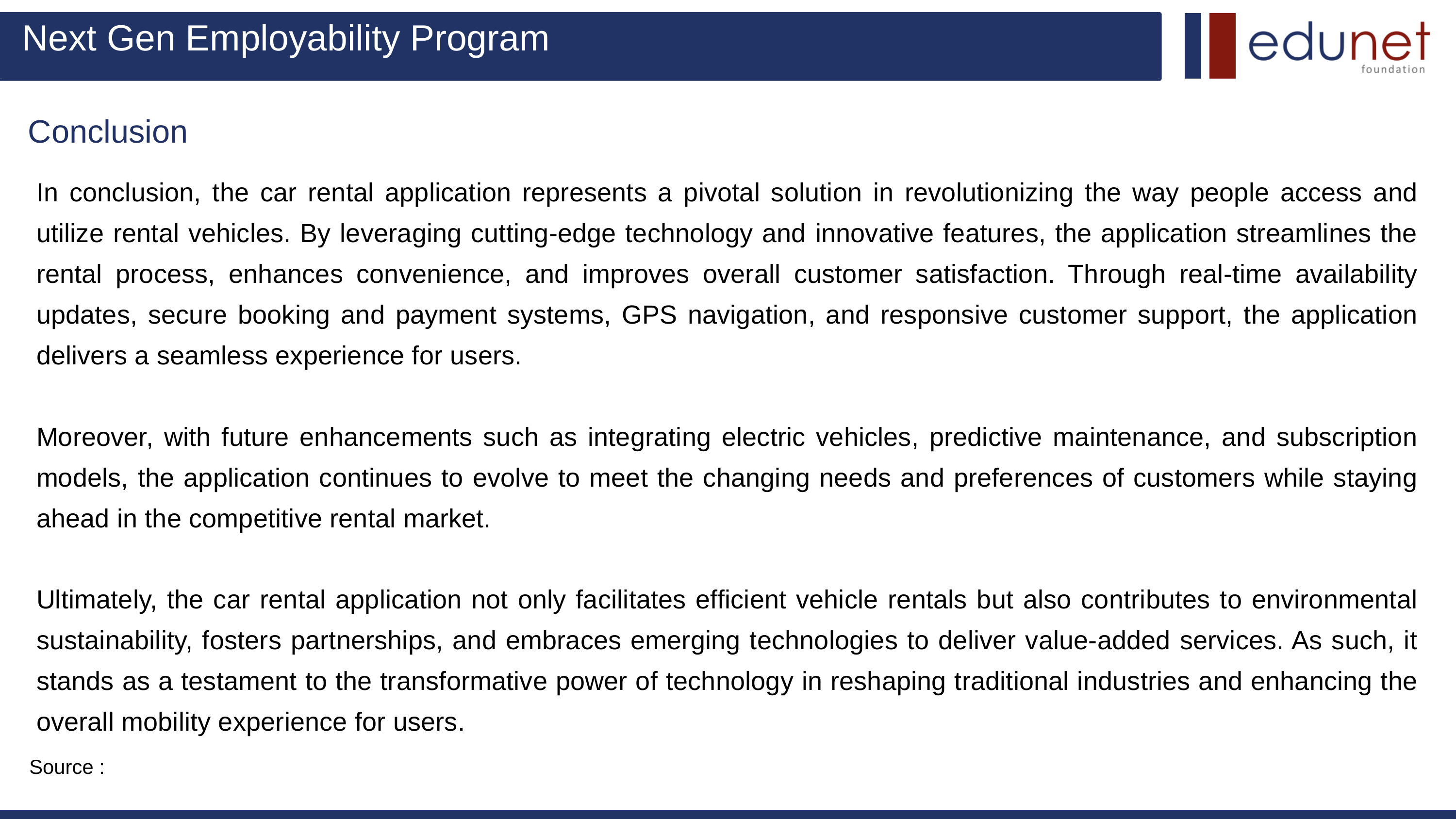

Next Gen Employability Program
Conclusion
In conclusion, the car rental application represents a pivotal solution in revolutionizing the way people access and utilize rental vehicles. By leveraging cutting-edge technology and innovative features, the application streamlines the rental process, enhances convenience, and improves overall customer satisfaction. Through real-time availability updates, secure booking and payment systems, GPS navigation, and responsive customer support, the application delivers a seamless experience for users.

Moreover, with future enhancements such as integrating electric vehicles, predictive maintenance, and subscription models, the application continues to evolve to meet the changing needs and preferences of customers while staying ahead in the competitive rental market.

Ultimately, the car rental application not only facilitates efficient vehicle rentals but also contributes to environmental sustainability, fosters partnerships, and embraces emerging technologies to deliver value-added services. As such, it stands as a testament to the transformative power of technology in reshaping traditional industries and enhancing the overall mobility experience for users.

Source :